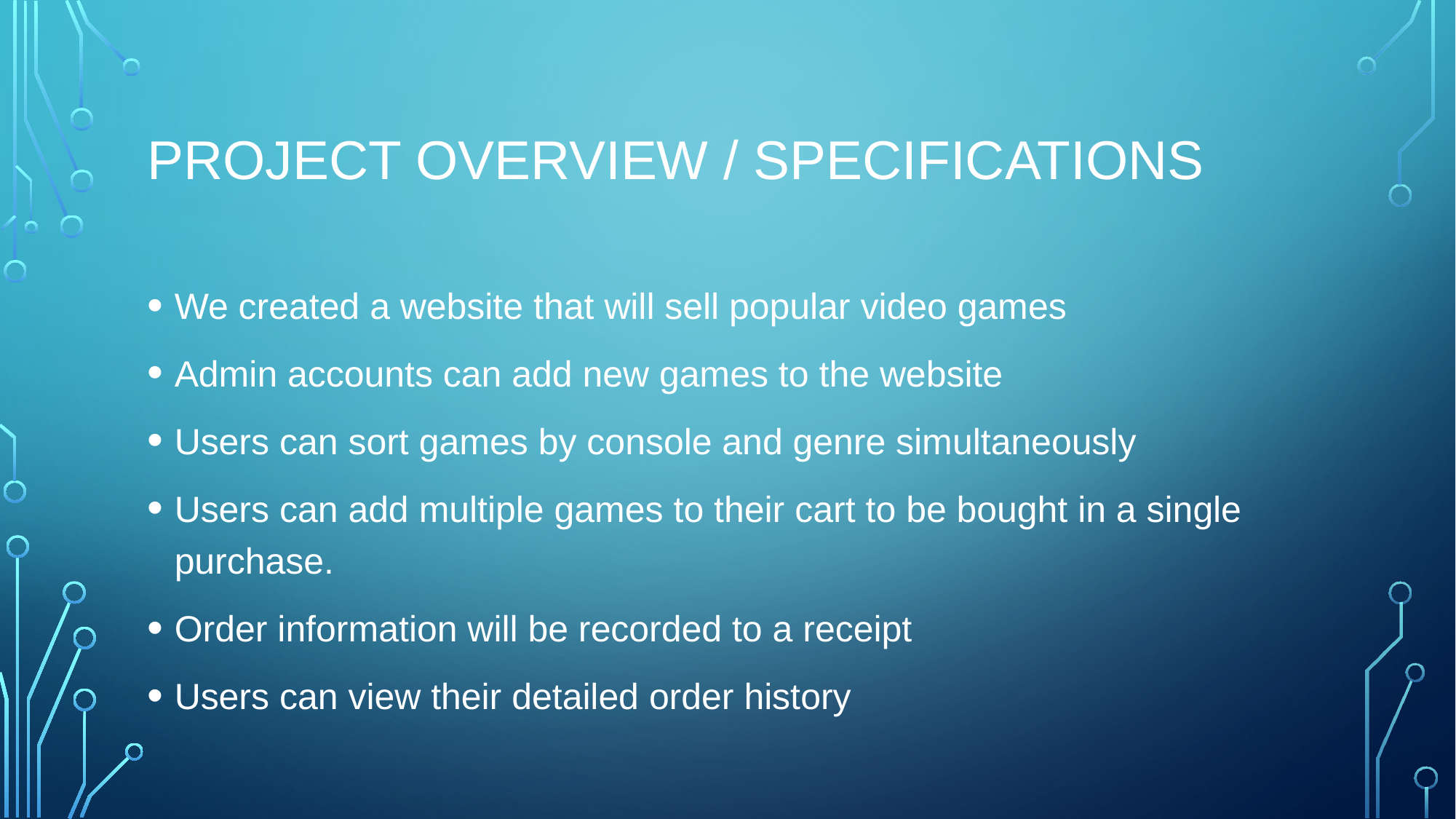

# Project Overview / Specifications
We created a website that will sell popular video games
Admin accounts can add new games to the website
Users can sort games by console and genre simultaneously
Users can add multiple games to their cart to be bought in a single purchase.
Order information will be recorded to a receipt
Users can view their detailed order history